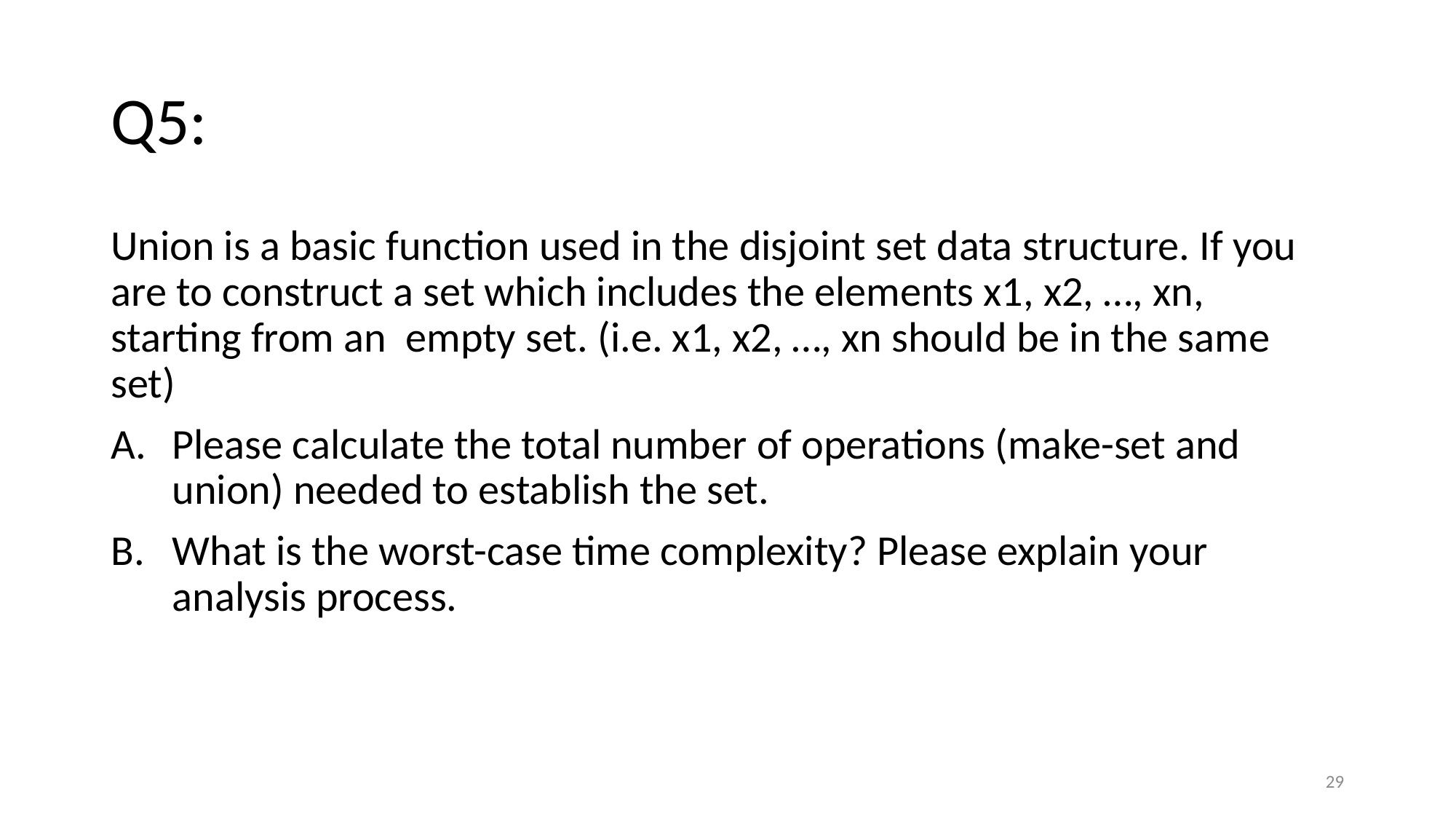

# Q5:
Union is a basic function used in the disjoint set data structure. If you are to construct a set which includes the elements x1, x2, …, xn, starting from an  empty set. (i.e. x1, x2, …, xn should be in the same set)
Please calculate the total number of operations (make-set and union) needed to establish the set.
What is the worst-case time complexity? Please explain your analysis process.

29